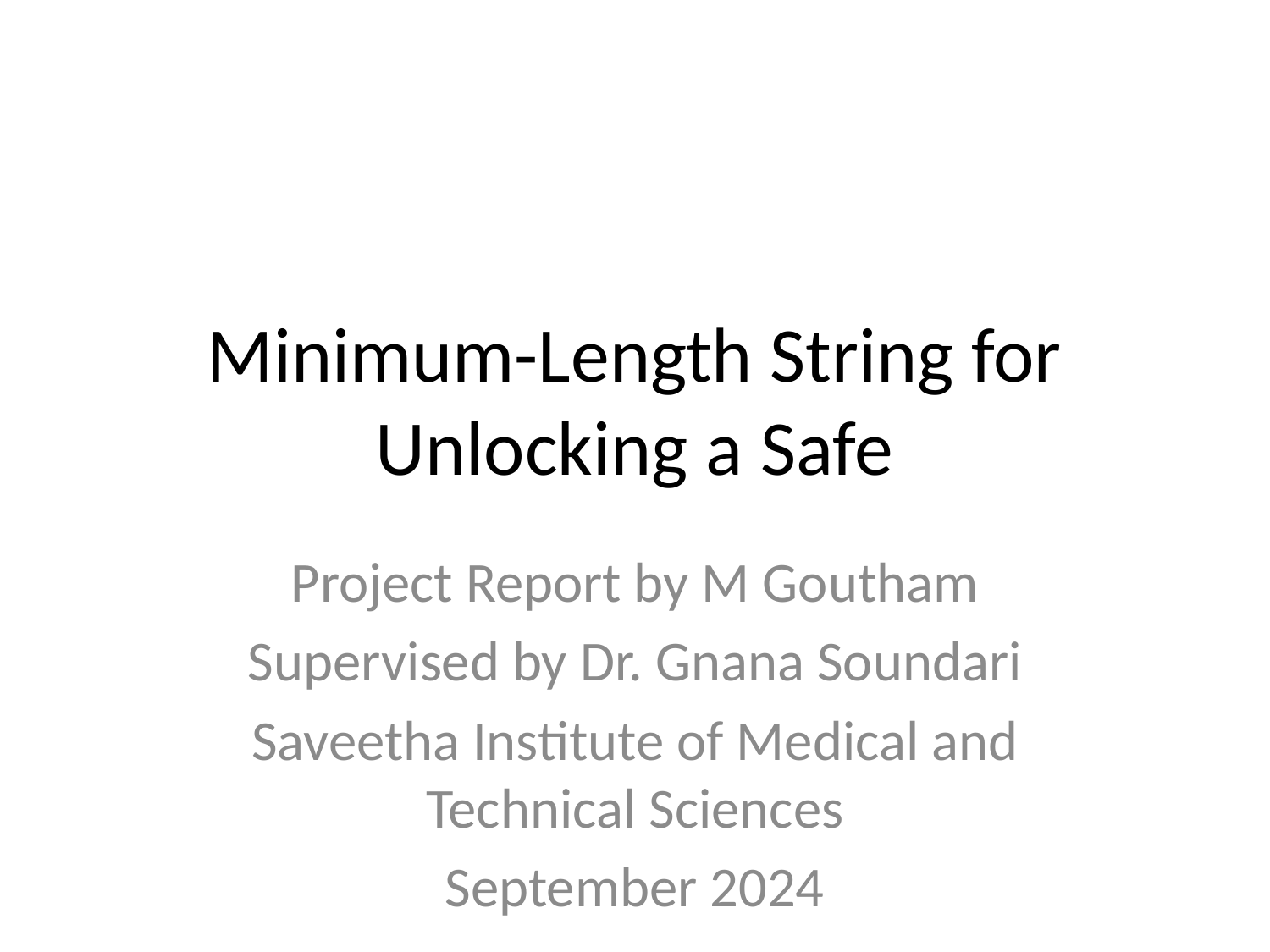

# Minimum-Length String for Unlocking a Safe
Project Report by M Goutham
Supervised by Dr. Gnana Soundari
Saveetha Institute of Medical and Technical Sciences
September 2024